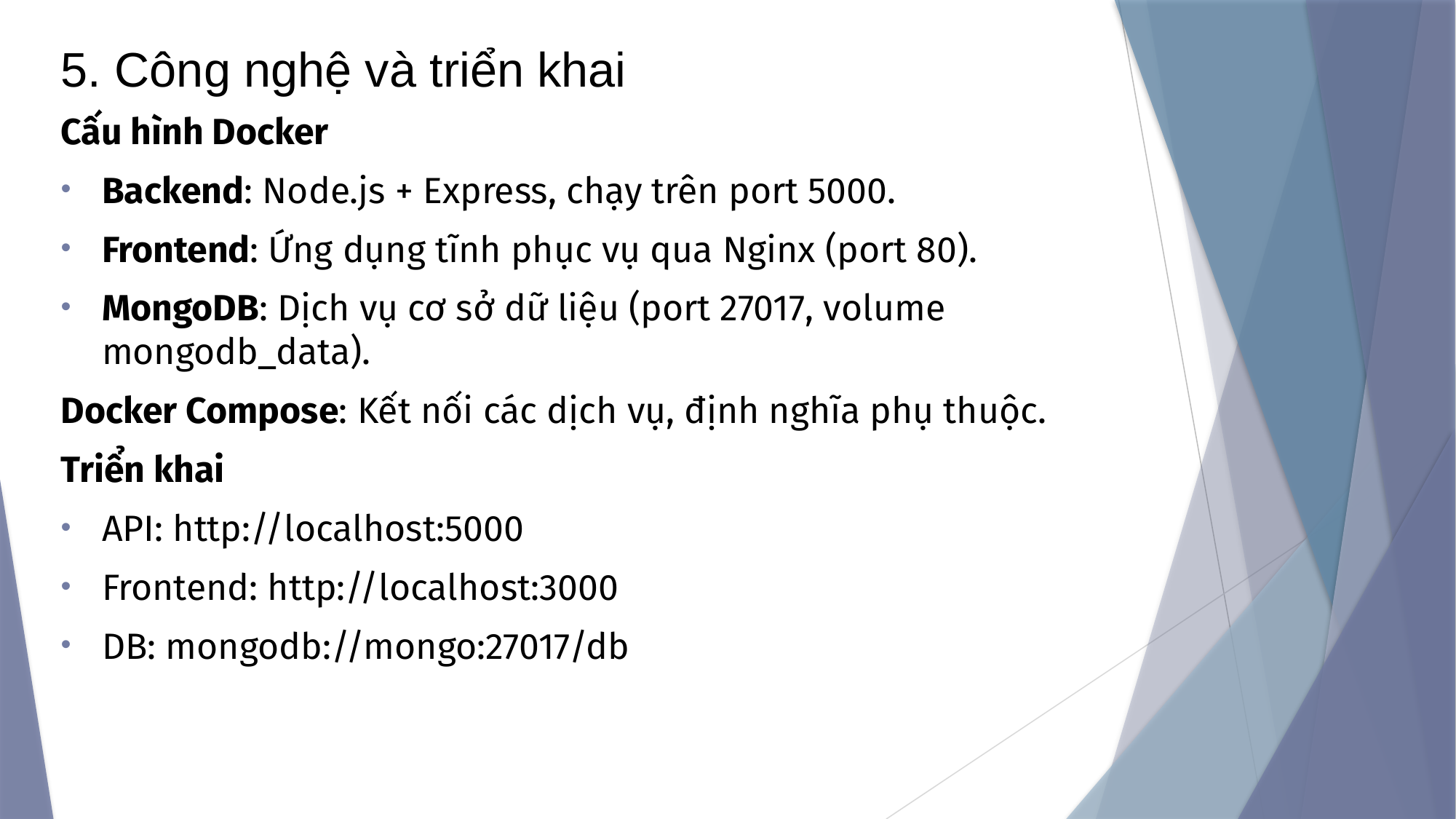

# 5. Công nghệ và triển khai
Cấu hình Docker
Backend: Node.js + Express, chạy trên port 5000.
Frontend: Ứng dụng tĩnh phục vụ qua Nginx (port 80).
MongoDB: Dịch vụ cơ sở dữ liệu (port 27017, volume mongodb_data).
Docker Compose: Kết nối các dịch vụ, định nghĩa phụ thuộc.
Triển khai
API: http://localhost:5000
Frontend: http://localhost:3000
DB: mongodb://mongo:27017/db